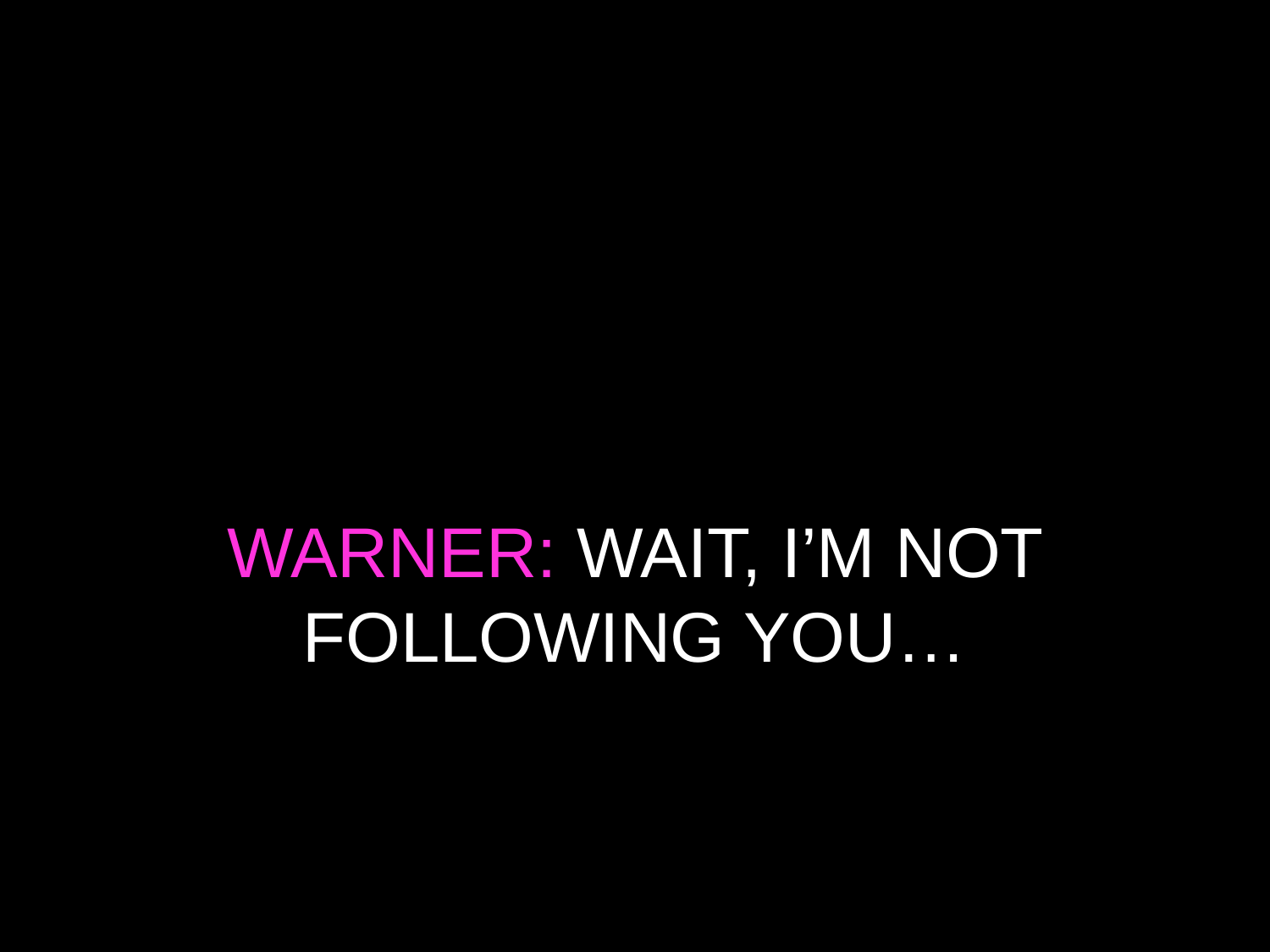

# WARNER: WAIT, I’M NOT FOLLOWING YOU…